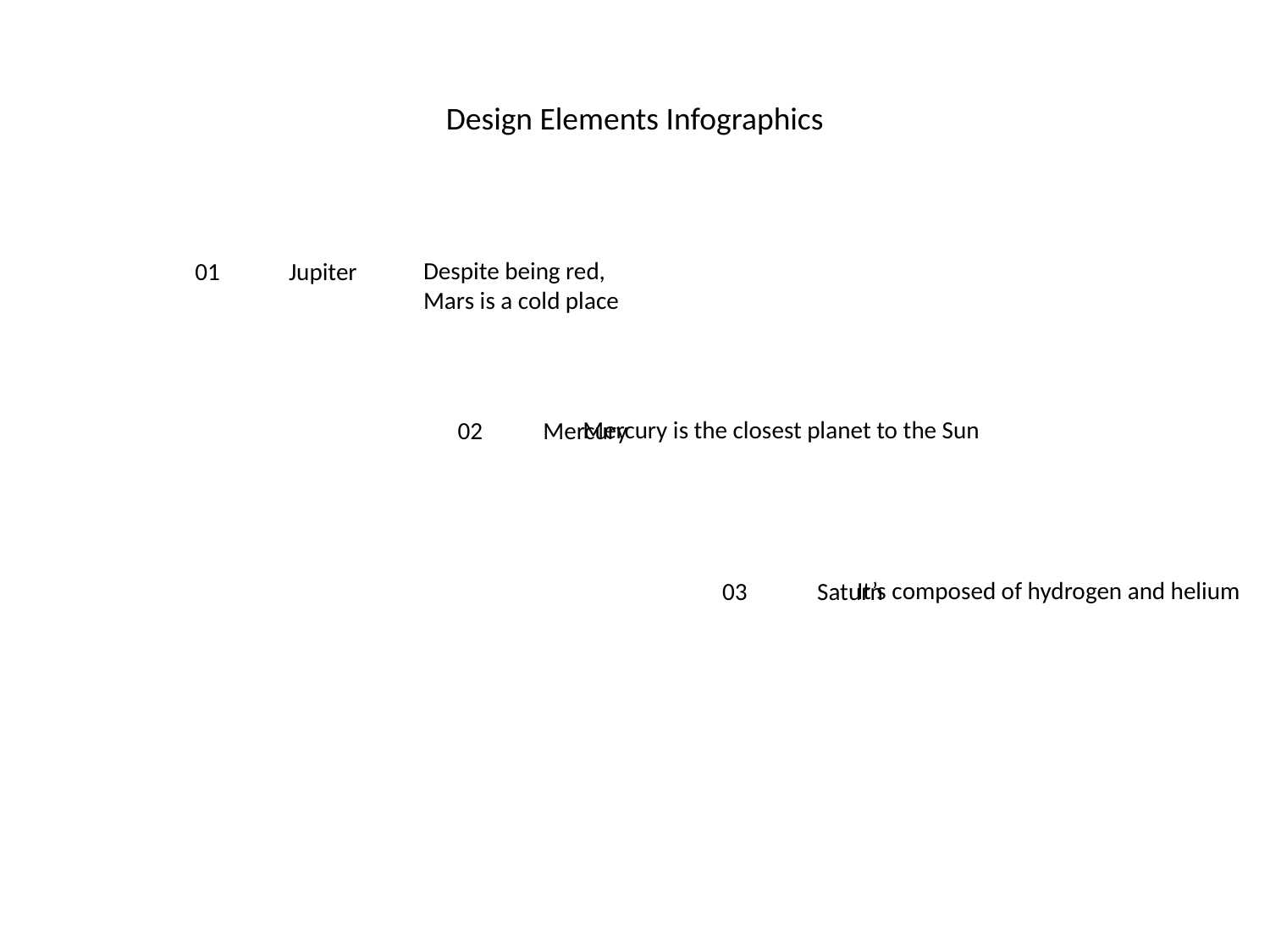

# Design Elements Infographics
Despite being red,
Mars is a cold place
01
Jupiter
Mercury is the closest planet to the Sun
02
Mercury
It’s composed of hydrogen and helium
03
Saturn